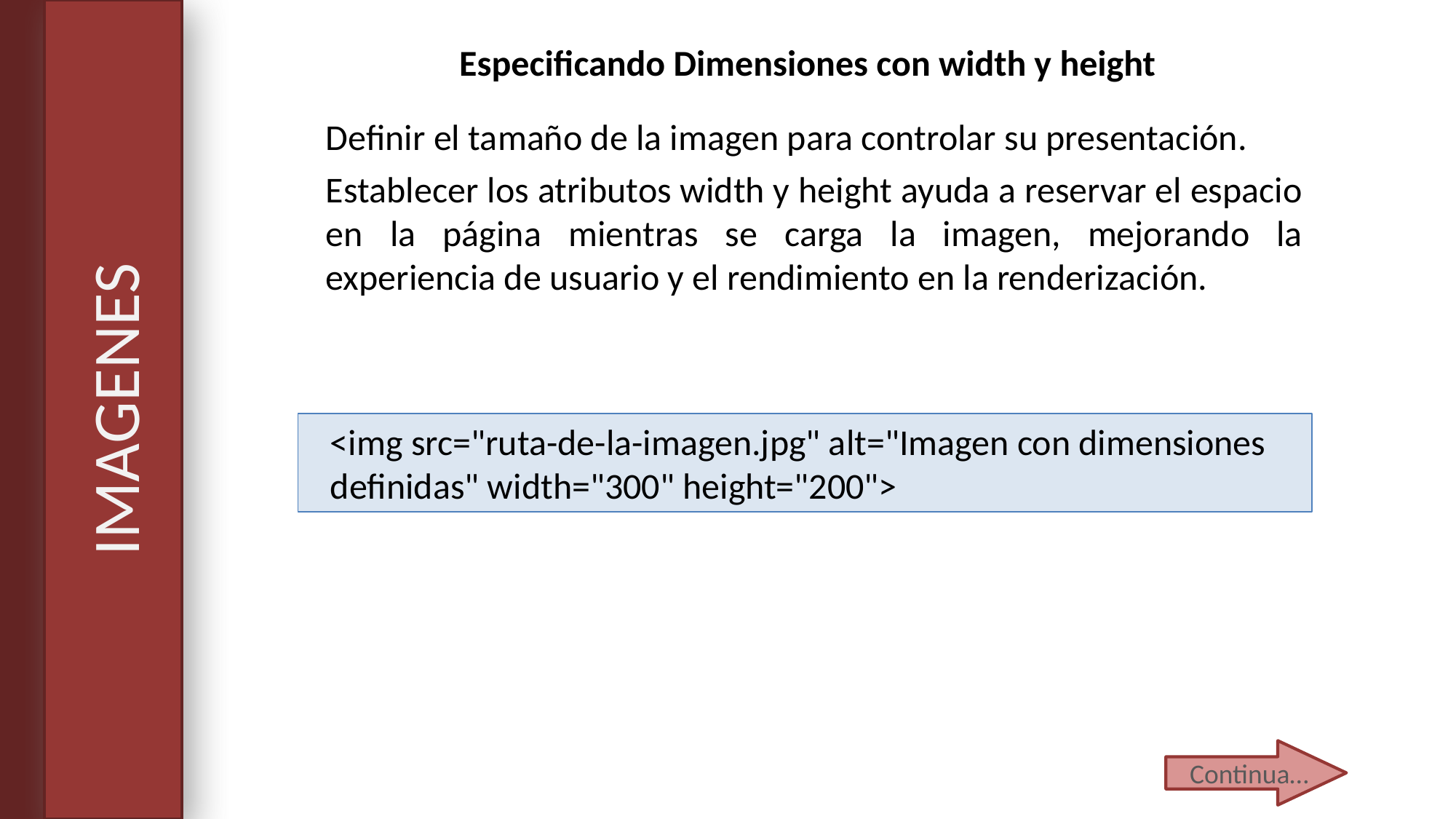

Especificando Dimensiones con width y height
Definir el tamaño de la imagen para controlar su presentación.
Establecer los atributos width y height ayuda a reservar el espacio en la página mientras se carga la imagen, mejorando la experiencia de usuario y el rendimiento en la renderización.
# IMAGENES
<img src="ruta-de-la-imagen.jpg" alt="Imagen con dimensiones definidas" width="300" height="200">

Continua…